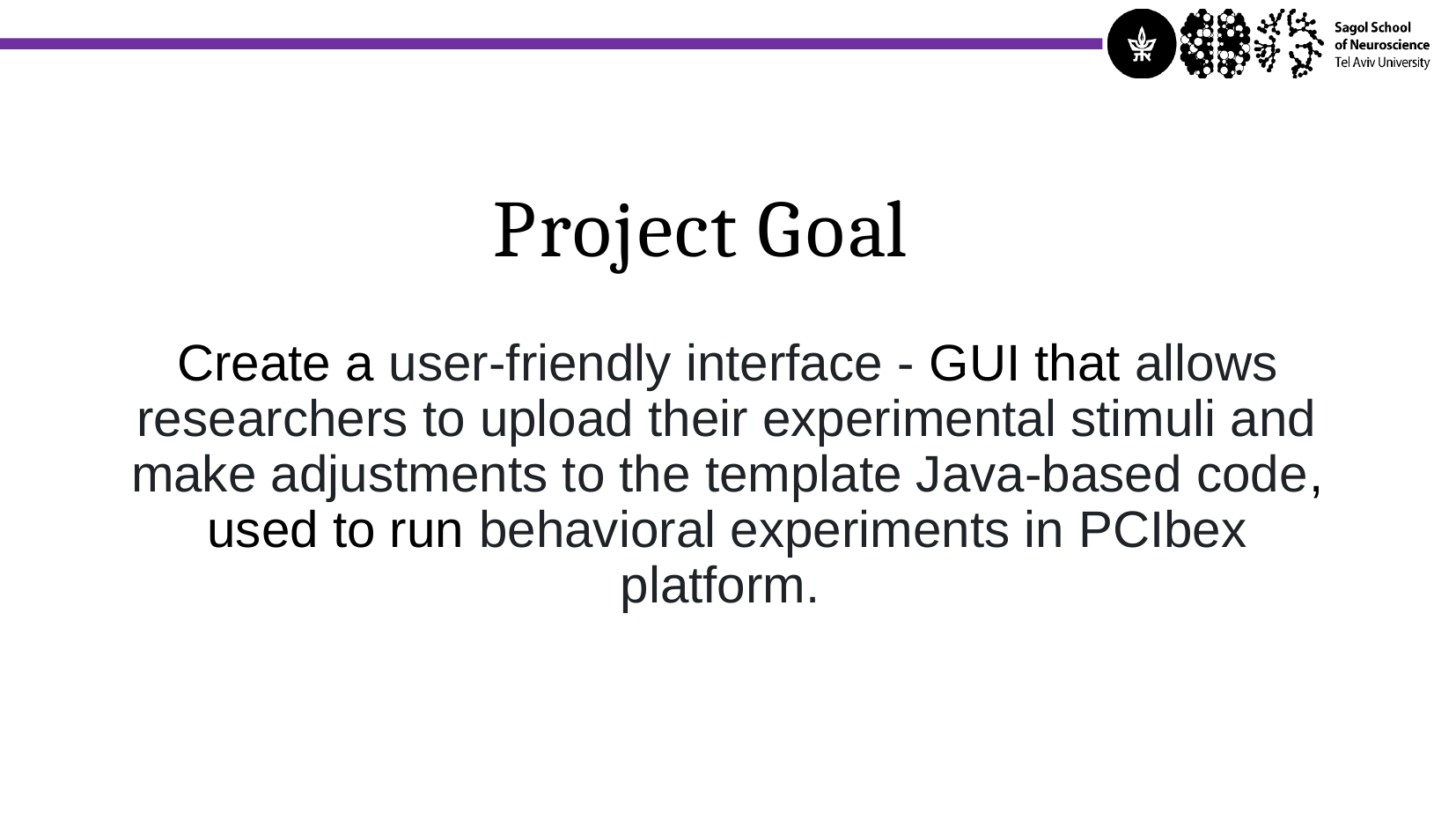

Project Goal
Create a user-friendly interface - GUI that allows researchers to upload their experimental stimuli and make adjustments to the template Java-based code, used to run behavioral experiments in PCIbex platform.